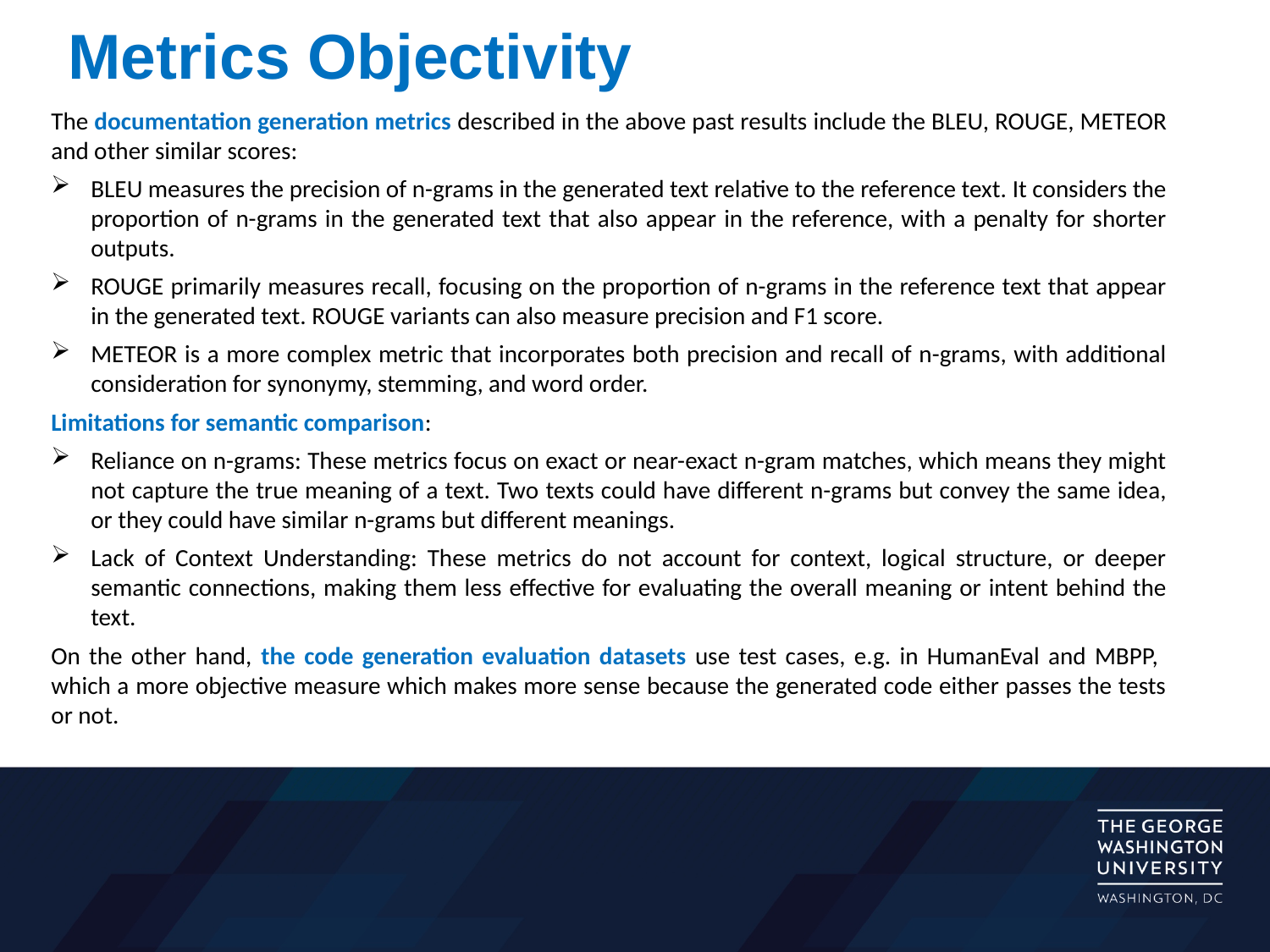

# Metrics Objectivity
The documentation generation metrics described in the above past results include the BLEU, ROUGE, METEOR and other similar scores:
BLEU measures the precision of n-grams in the generated text relative to the reference text. It considers the proportion of n-grams in the generated text that also appear in the reference, with a penalty for shorter outputs.
ROUGE primarily measures recall, focusing on the proportion of n-grams in the reference text that appear in the generated text. ROUGE variants can also measure precision and F1 score.
METEOR is a more complex metric that incorporates both precision and recall of n-grams, with additional consideration for synonymy, stemming, and word order.
Limitations for semantic comparison:
Reliance on n-grams: These metrics focus on exact or near-exact n-gram matches, which means they might not capture the true meaning of a text. Two texts could have different n-grams but convey the same idea, or they could have similar n-grams but different meanings.
Lack of Context Understanding: These metrics do not account for context, logical structure, or deeper semantic connections, making them less effective for evaluating the overall meaning or intent behind the text.
On the other hand, the code generation evaluation datasets use test cases, e.g. in HumanEval and MBPP,  which a more objective measure which makes more sense because the generated code either passes the tests or not.